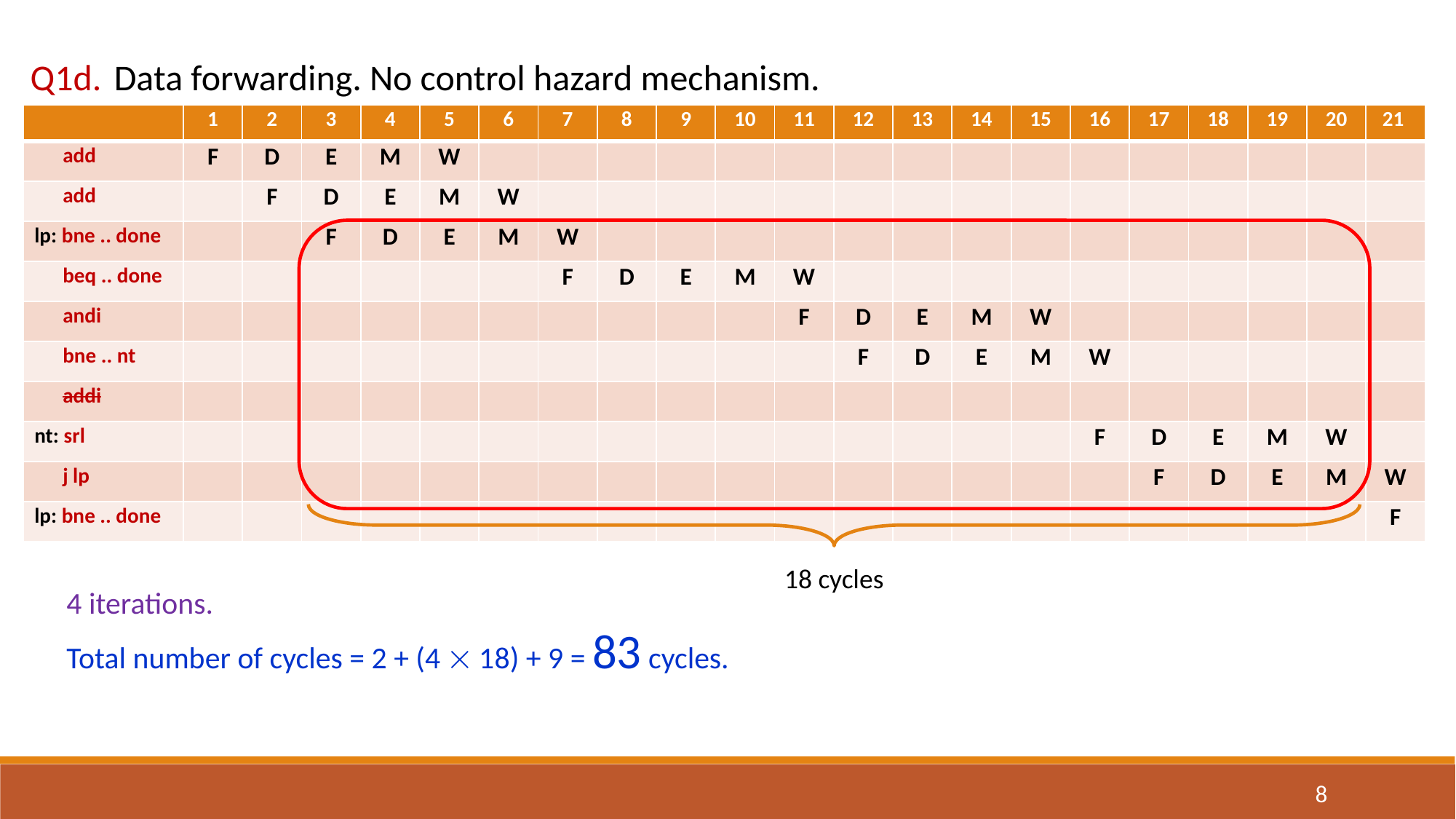

Q1d.
Data forwarding. No control hazard mechanism.
|  | 1 | 2 | 3 | 4 | 5 | 6 | 7 | 8 | 9 | 10 | 11 | 12 | 13 | 14 | 15 | 16 | 17 | 18 | 19 | 20 | 21 |
| --- | --- | --- | --- | --- | --- | --- | --- | --- | --- | --- | --- | --- | --- | --- | --- | --- | --- | --- | --- | --- | --- |
| add | F | D | E | M | W |  |  |  |  |  |  |  |  |  |  |  |  |  |  |  |  |
| add |  | F | D | E | M | W |  |  |  |  |  |  |  |  |  |  |  |  |  |  |  |
| lp: bne .. done |  |  | F | D | E | M | W |  |  |  |  |  |  |  |  |  |  |  |  |  |  |
| beq .. done |  |  |  |  |  |  | F | D | E | M | W |  |  |  |  |  |  |  |  |  |  |
| andi |  |  |  |  |  |  |  |  |  |  | F | D | E | M | W |  |  |  |  |  |  |
| bne .. nt |  |  |  |  |  |  |  |  |  |  |  | F | D | E | M | W |  |  |  |  |  |
| addi |  |  |  |  |  |  |  |  |  |  |  |  |  |  |  |  |  |  |  |  |  |
| nt: srl |  |  |  |  |  |  |  |  |  |  |  |  |  |  |  | F | D | E | M | W |  |
| j lp |  |  |  |  |  |  |  |  |  |  |  |  |  |  |  |  | F | D | E | M | W |
| lp: bne .. done |  |  |  |  |  |  |  |  |  |  |  |  |  |  |  |  |  |  |  |  | F |

18 cycles
4 iterations.
Total number of cycles = 2 + (4 × 18) + 9 = 83 cycles.
8